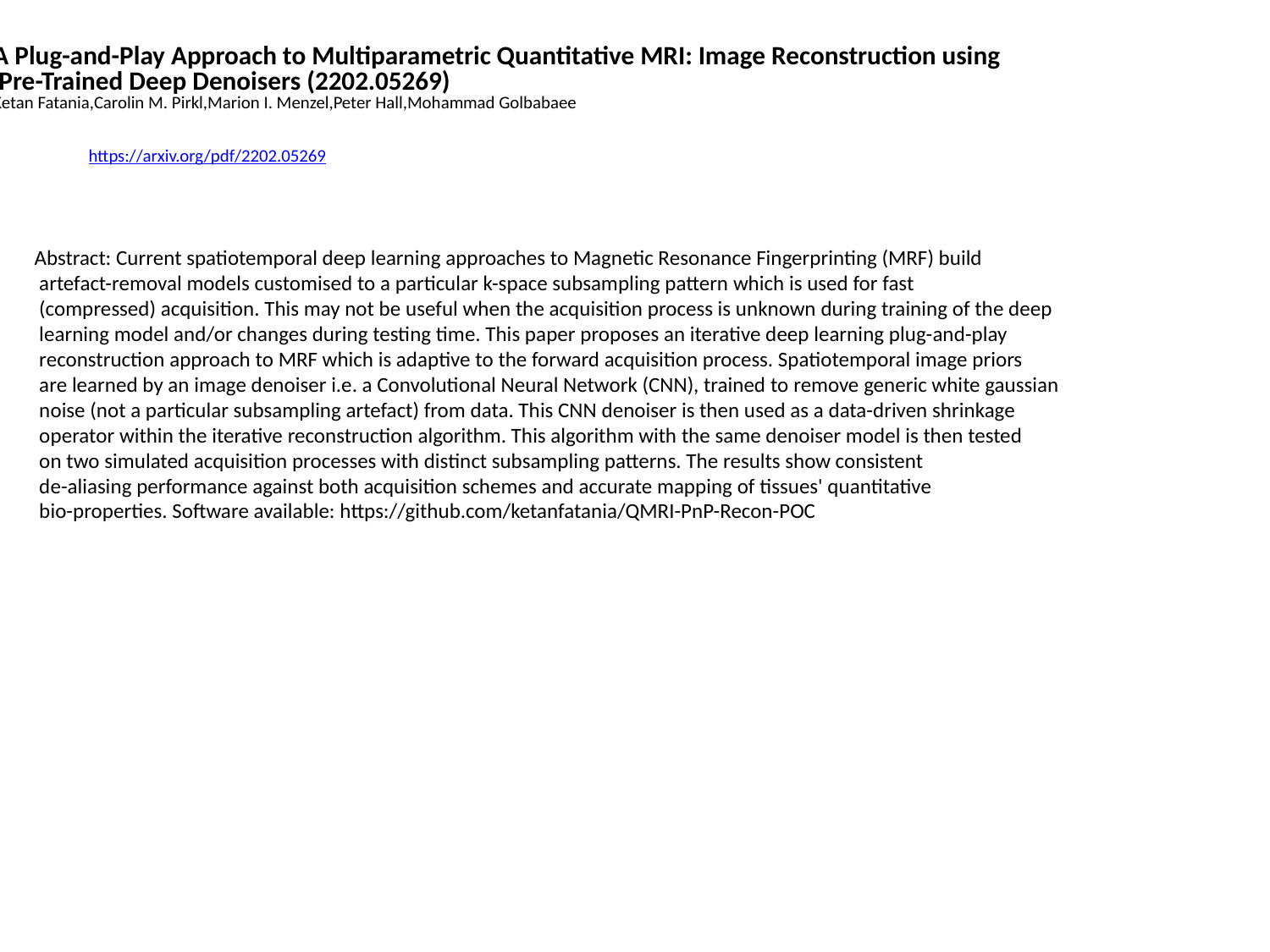

A Plug-and-Play Approach to Multiparametric Quantitative MRI: Image Reconstruction using
 Pre-Trained Deep Denoisers (2202.05269)
Ketan Fatania,Carolin M. Pirkl,Marion I. Menzel,Peter Hall,Mohammad Golbabaee

https://arxiv.org/pdf/2202.05269

Abstract: Current spatiotemporal deep learning approaches to Magnetic Resonance Fingerprinting (MRF) build
 artefact-removal models customised to a particular k-space subsampling pattern which is used for fast
 (compressed) acquisition. This may not be useful when the acquisition process is unknown during training of the deep
 learning model and/or changes during testing time. This paper proposes an iterative deep learning plug-and-play
 reconstruction approach to MRF which is adaptive to the forward acquisition process. Spatiotemporal image priors
 are learned by an image denoiser i.e. a Convolutional Neural Network (CNN), trained to remove generic white gaussian
 noise (not a particular subsampling artefact) from data. This CNN denoiser is then used as a data-driven shrinkage
 operator within the iterative reconstruction algorithm. This algorithm with the same denoiser model is then tested
 on two simulated acquisition processes with distinct subsampling patterns. The results show consistent
 de-aliasing performance against both acquisition schemes and accurate mapping of tissues' quantitative
 bio-properties. Software available: https://github.com/ketanfatania/QMRI-PnP-Recon-POC